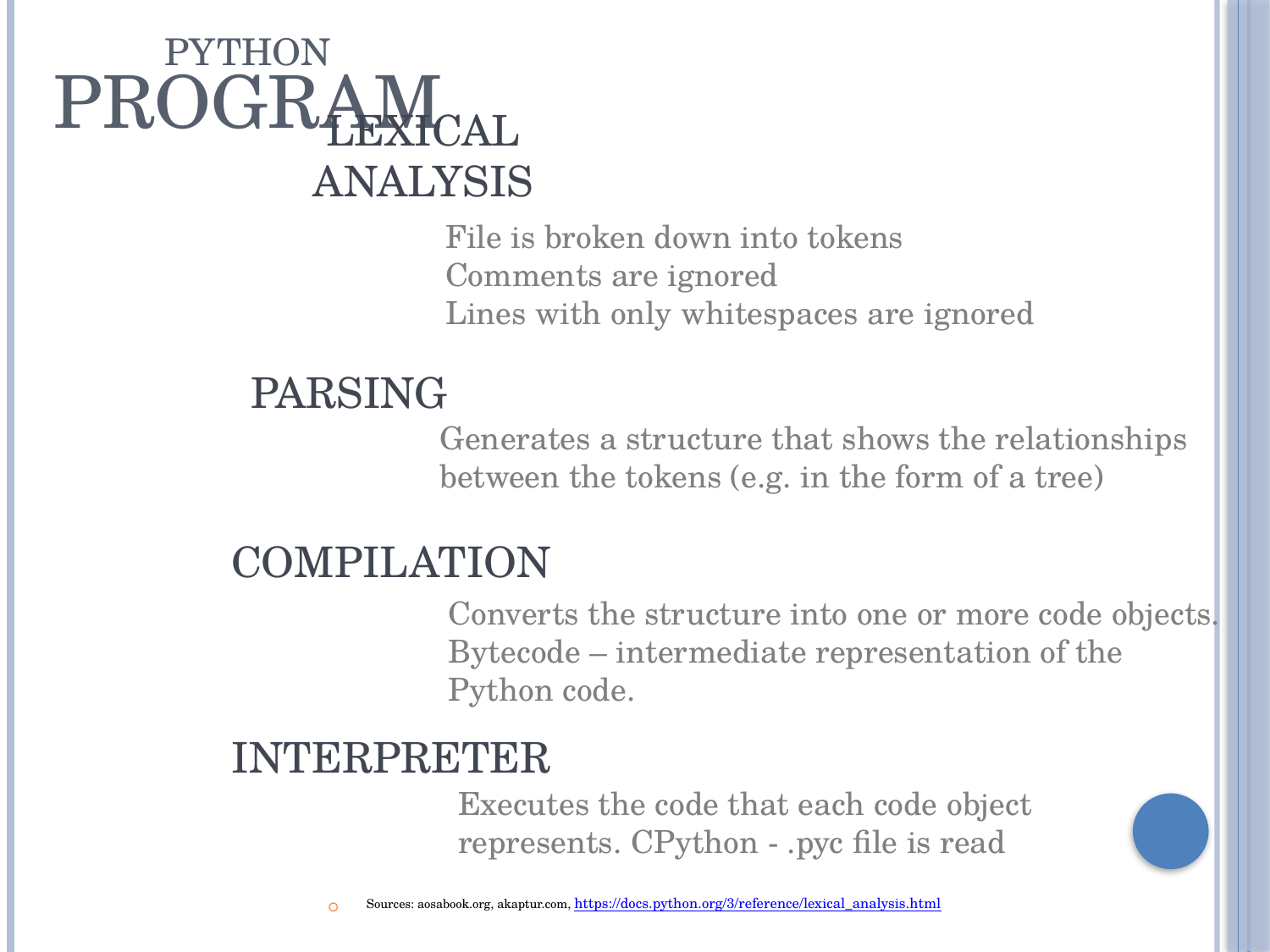

Python
program
lexical analysis
File is broken down into tokens
Comments are ignored
Lines with only whitespaces are ignored

parsing
Generates a structure that shows the relationships
between the tokens (e.g. in the form of a tree)
compilation
Converts the structure into one or more code objects.
Bytecode – intermediate representation of the
Python code.
interpreter
Executes the code that each code object
represents. CPython - .pyc file is read
Sources: aosabook.org, akaptur.com, https://docs.python.org/3/reference/lexical_analysis.html